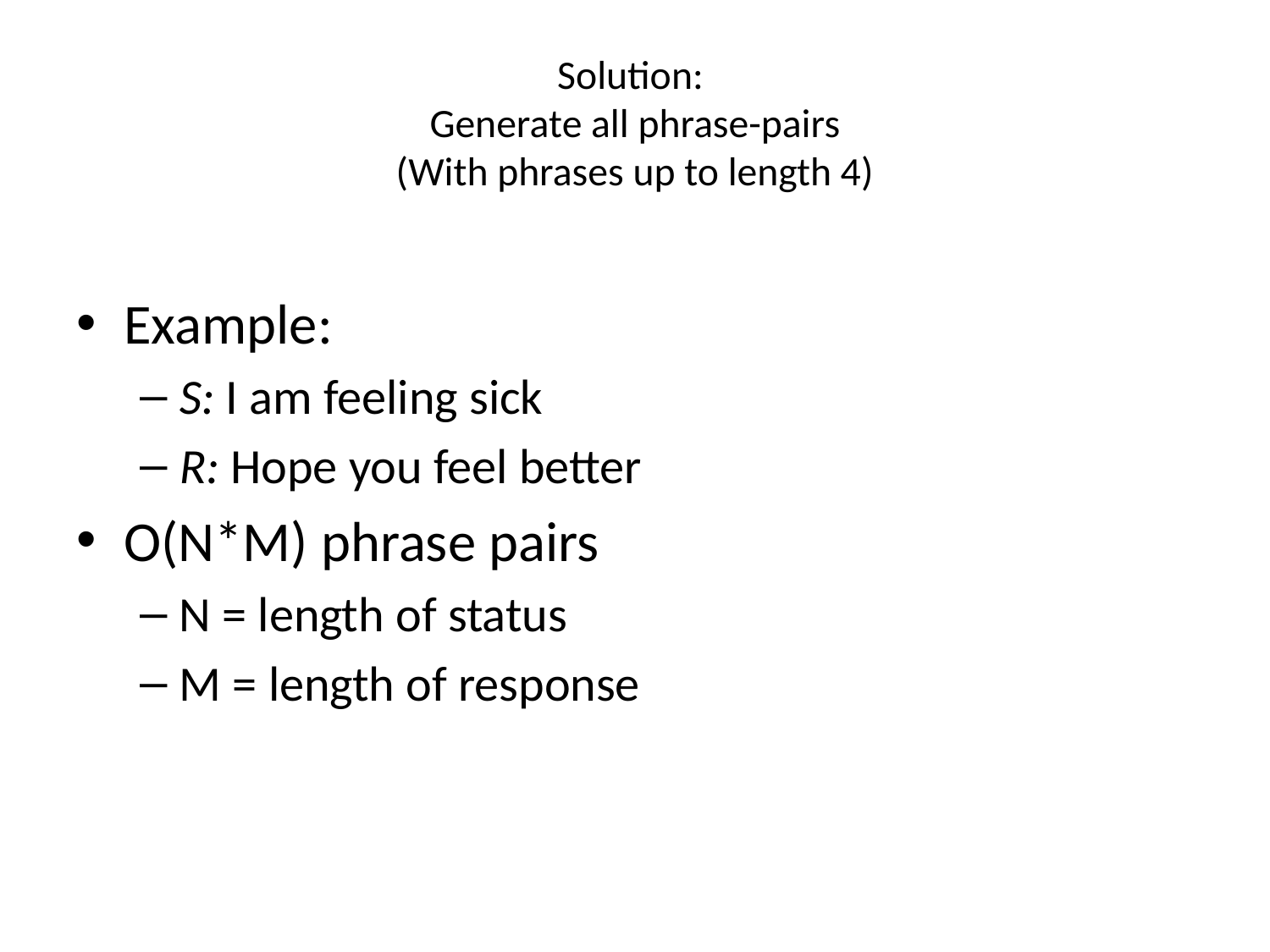

# Solution: Generate all phrase-pairs (With phrases up to length 4)
Example:
S: I am feeling sick
R: Hope you feel better
O(N*M) phrase pairs
N = length of status
M = length of response